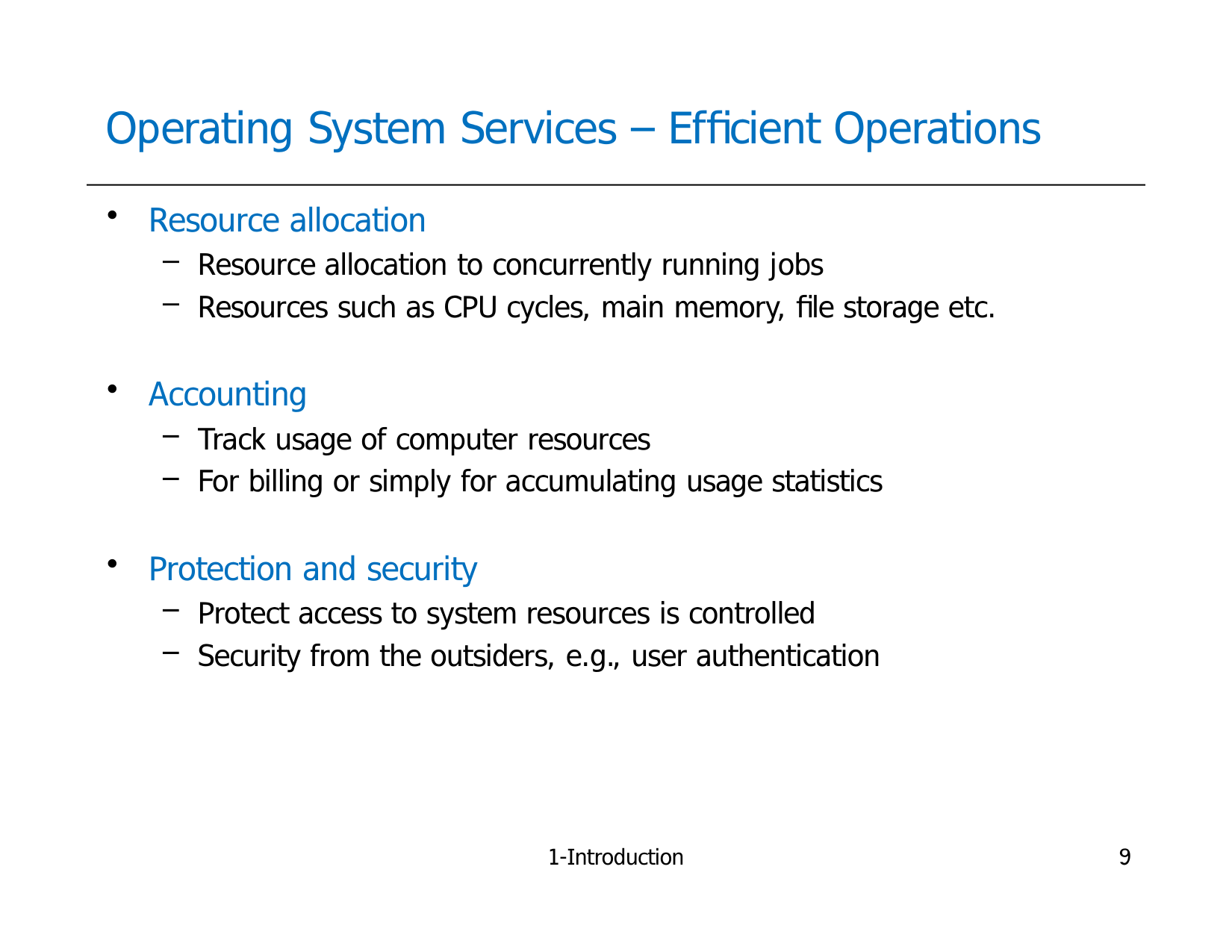

# Operating System Services – Efficient Operations
Resource allocation
Resource allocation to concurrently running jobs
Resources such as CPU cycles, main memory, file storage etc.

Accounting
Track usage of computer resources
For billing or simply for accumulating usage statistics

Protection and security
Protect access to system resources is controlled
Security from the outsiders, e.g., user authentication
1-Introduction
9